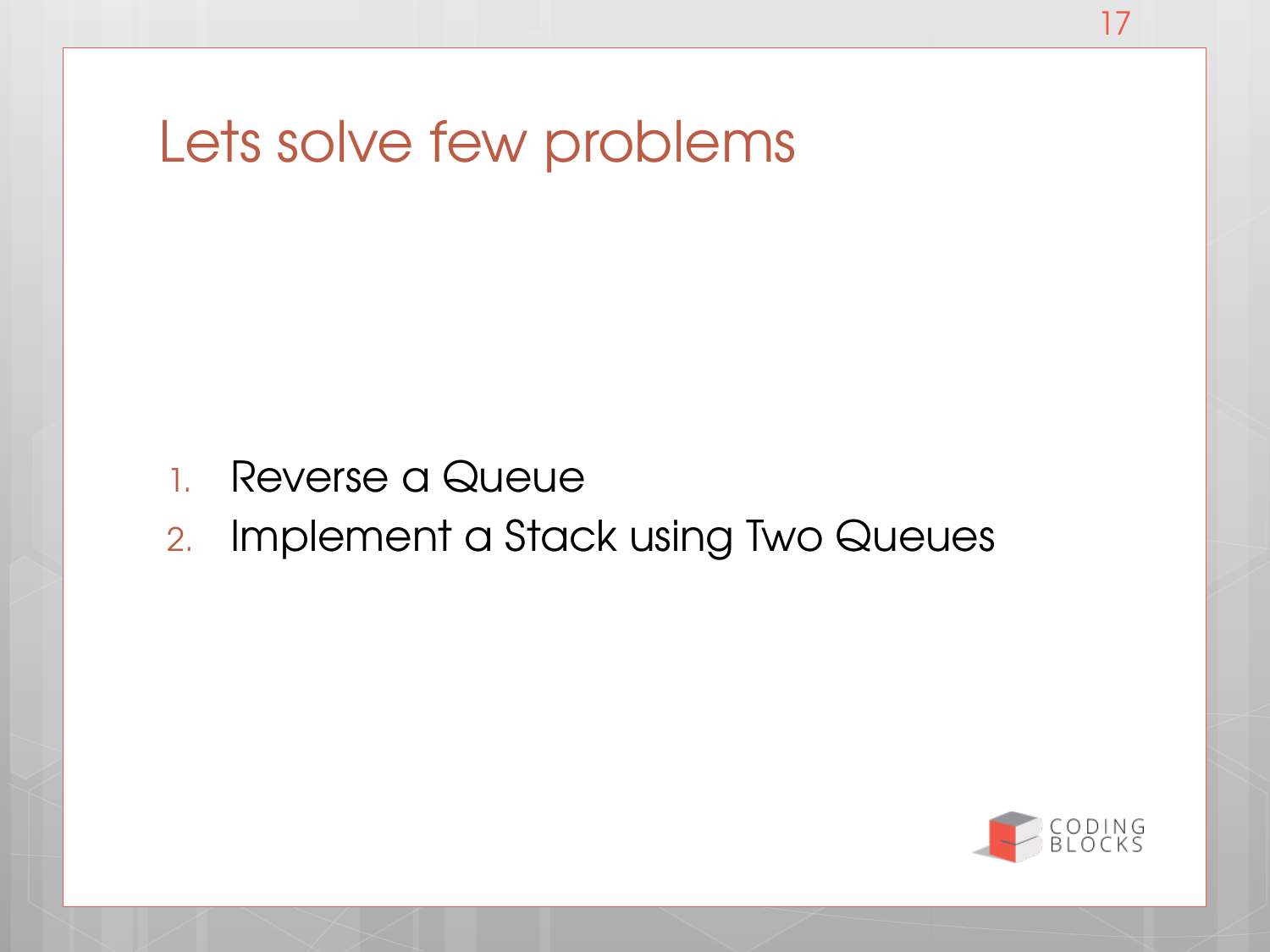

17
# Lets solve few problems
Reverse a Queue
Implement a Stack using Two Queues